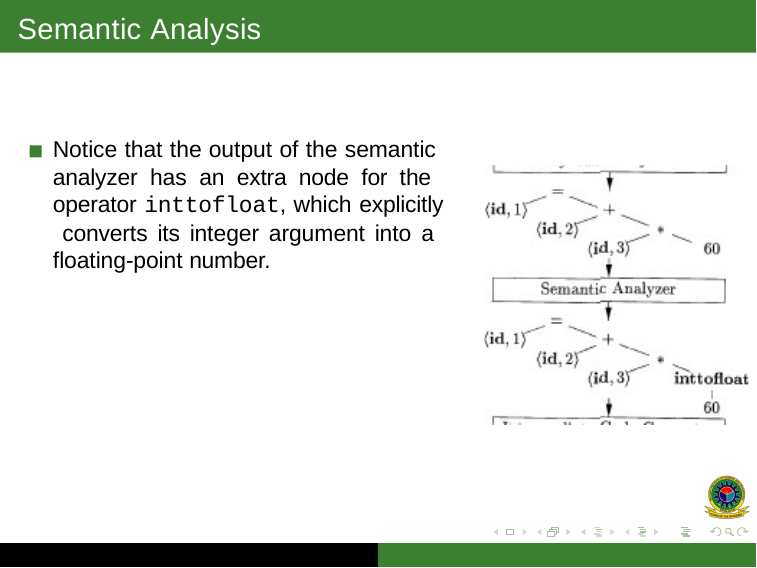

# Semantic Analysis
Notice that the output of the semantic  analyzer has an extra node for the  operator inttofloat, which explicitly  converts its integer argument into a  floating-point number.